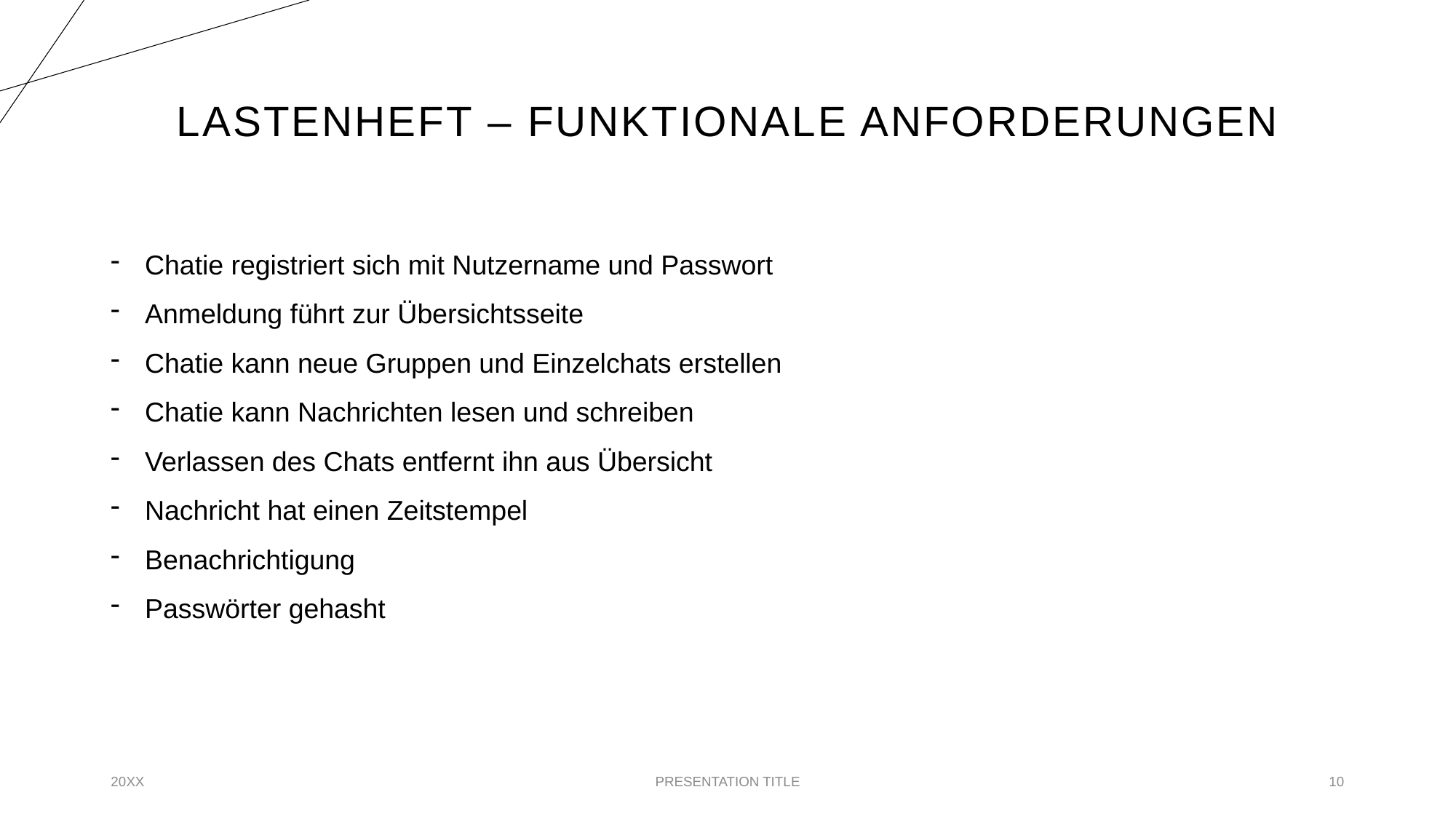

# Lastenheft – Funktionale Anforderungen
Chatie registriert sich mit Nutzername und Passwort
Anmeldung führt zur Übersichtsseite
Chatie kann neue Gruppen und Einzelchats erstellen
Chatie kann Nachrichten lesen und schreiben
Verlassen des Chats entfernt ihn aus Übersicht
Nachricht hat einen Zeitstempel
Benachrichtigung
Passwörter gehasht
20XX
PRESENTATION TITLE
10